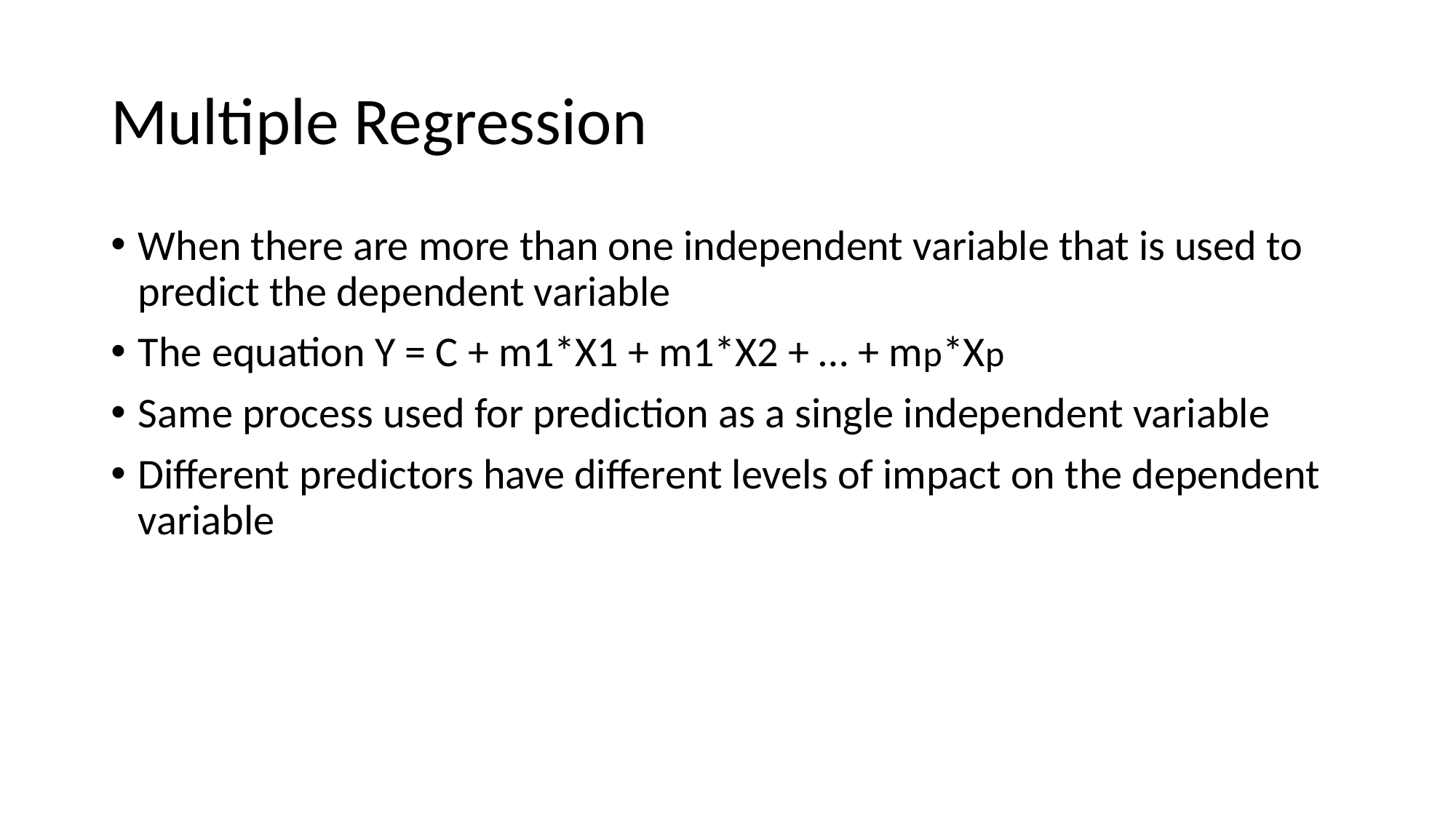

# Multiple Regression
When there are more than one independent variable that is used to predict the dependent variable
The equation Y = C + m1*X1 + m1*X2 + … + mp*Xp
Same process used for prediction as a single independent variable
Different predictors have different levels of impact on the dependent variable